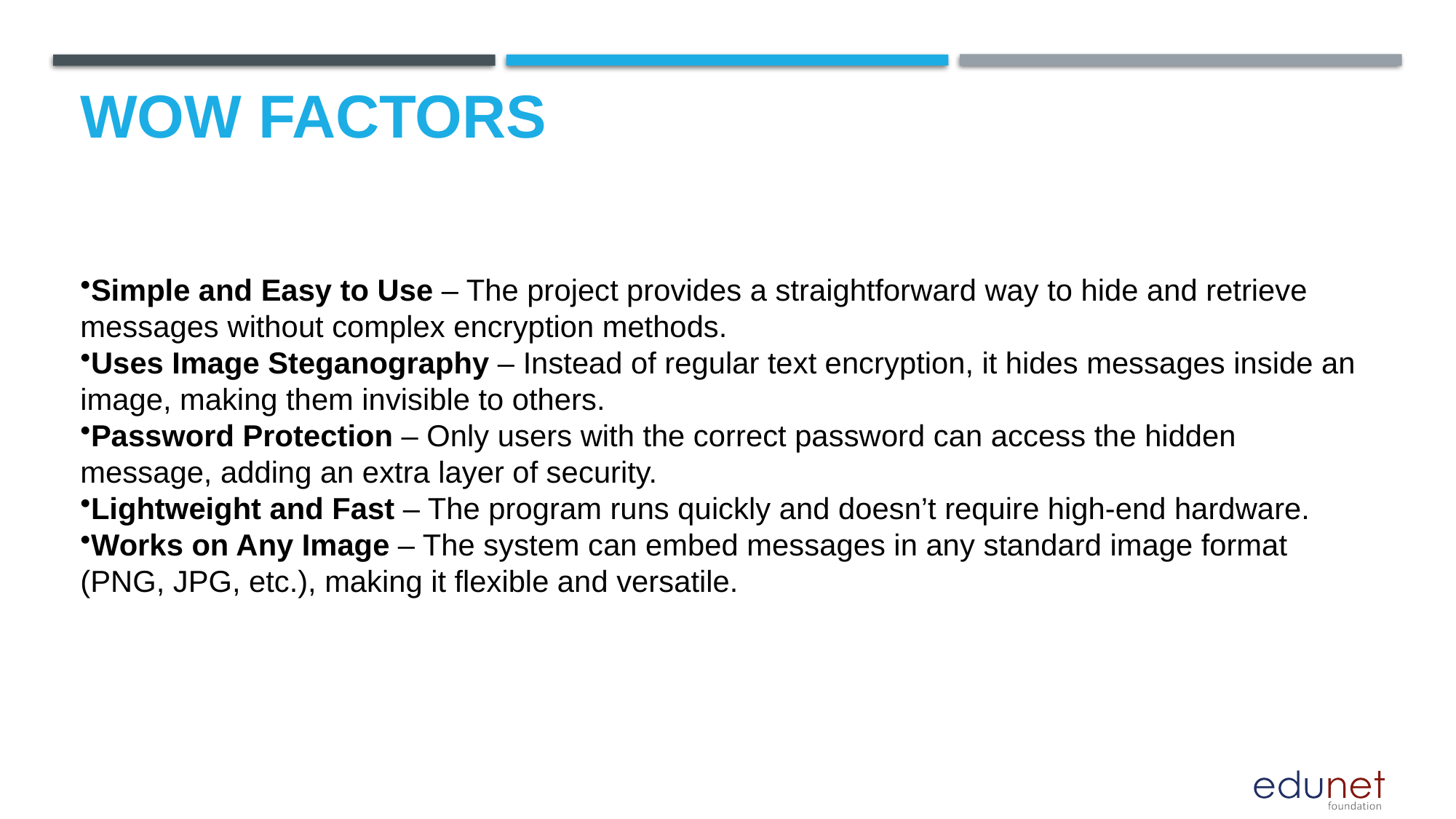

# Wow factors
Simple and Easy to Use – The project provides a straightforward way to hide and retrieve messages without complex encryption methods.
Uses Image Steganography – Instead of regular text encryption, it hides messages inside an image, making them invisible to others.
Password Protection – Only users with the correct password can access the hidden message, adding an extra layer of security.
Lightweight and Fast – The program runs quickly and doesn’t require high-end hardware.
Works on Any Image – The system can embed messages in any standard image format (PNG, JPG, etc.), making it flexible and versatile.